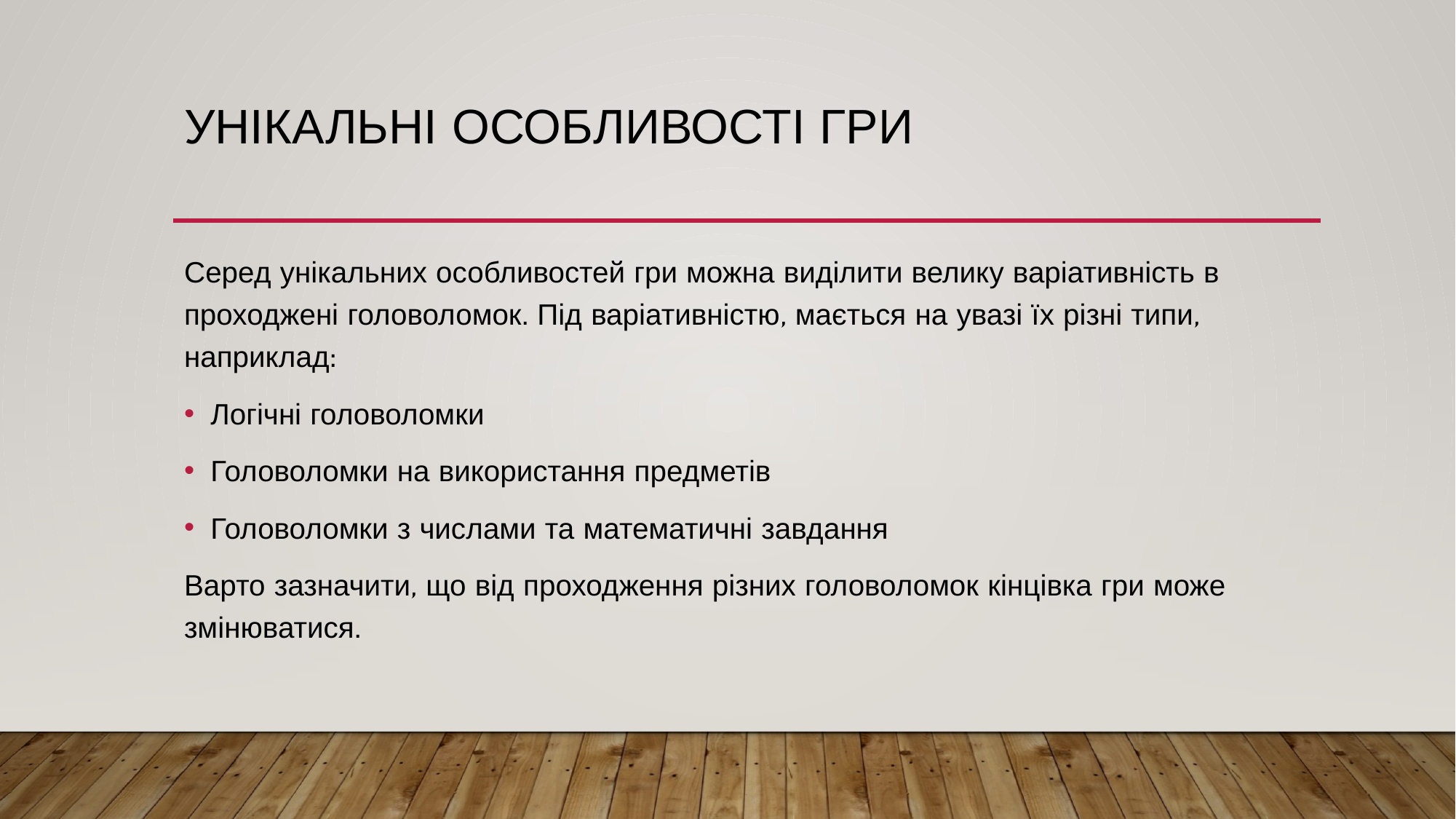

# Унікальні особливості гри
Серед унікальних особливостей гри можна виділити велику варіативність в проходжені головоломок. Під варіативністю, мається на увазі їх різні типи, наприклад:
Логічні головоломки
Головоломки на використання предметів
Головоломки з числами та математичні завдання
Варто зазначити, що від проходження різних головоломок кінцівка гри може змінюватися.